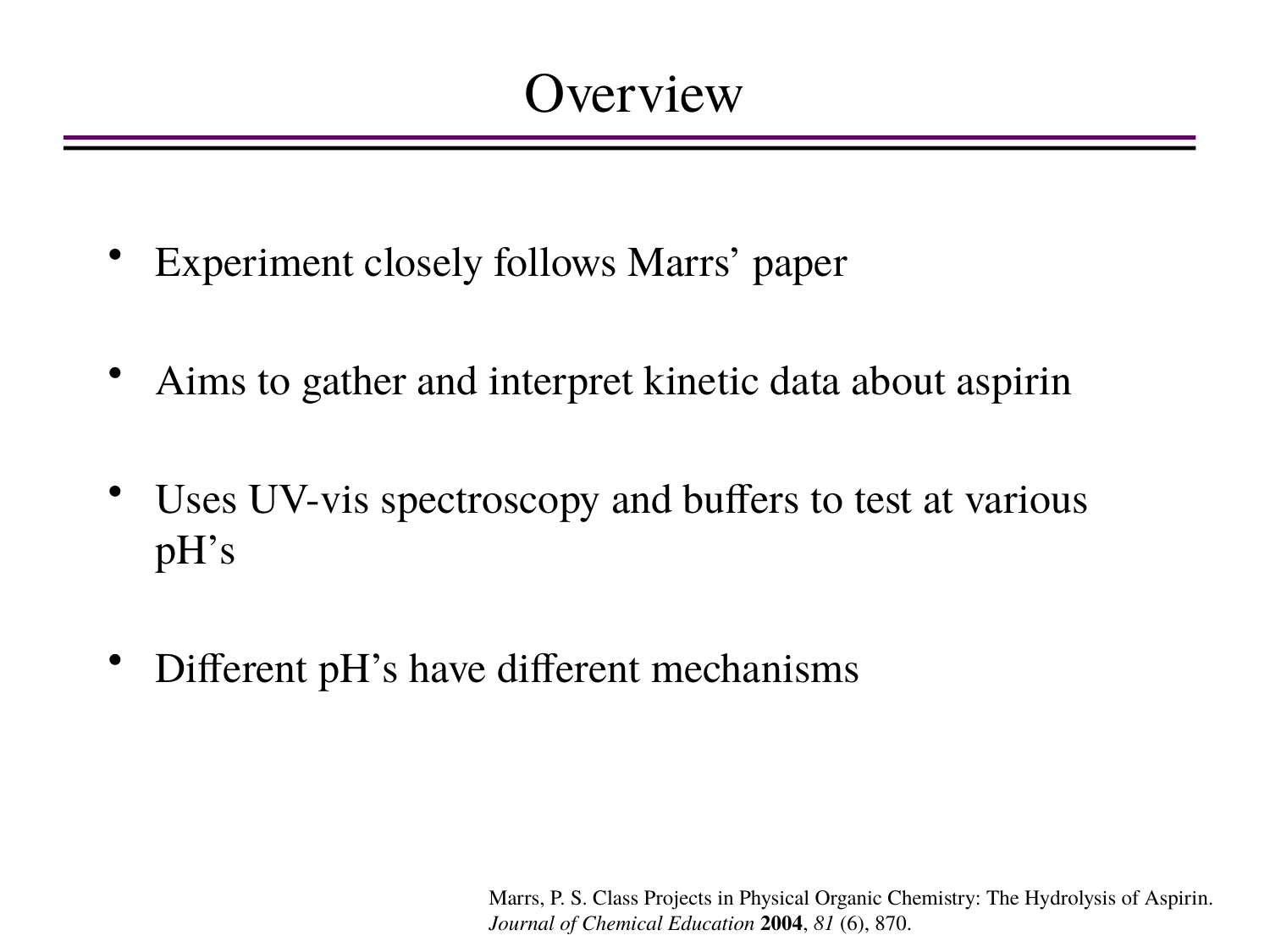

# Overview
Experiment closely follows Marrs’ paper

Aims to gather and interpret kinetic data about aspirin

Uses UV-vis spectroscopy and buffers to test at various pH’s

Different pH’s have different mechanisms

Marrs, P. S. Class Projects in Physical Organic Chemistry: The Hydrolysis of Aspirin.
Journal of Chemical Education 2004, 81 (6), 870.